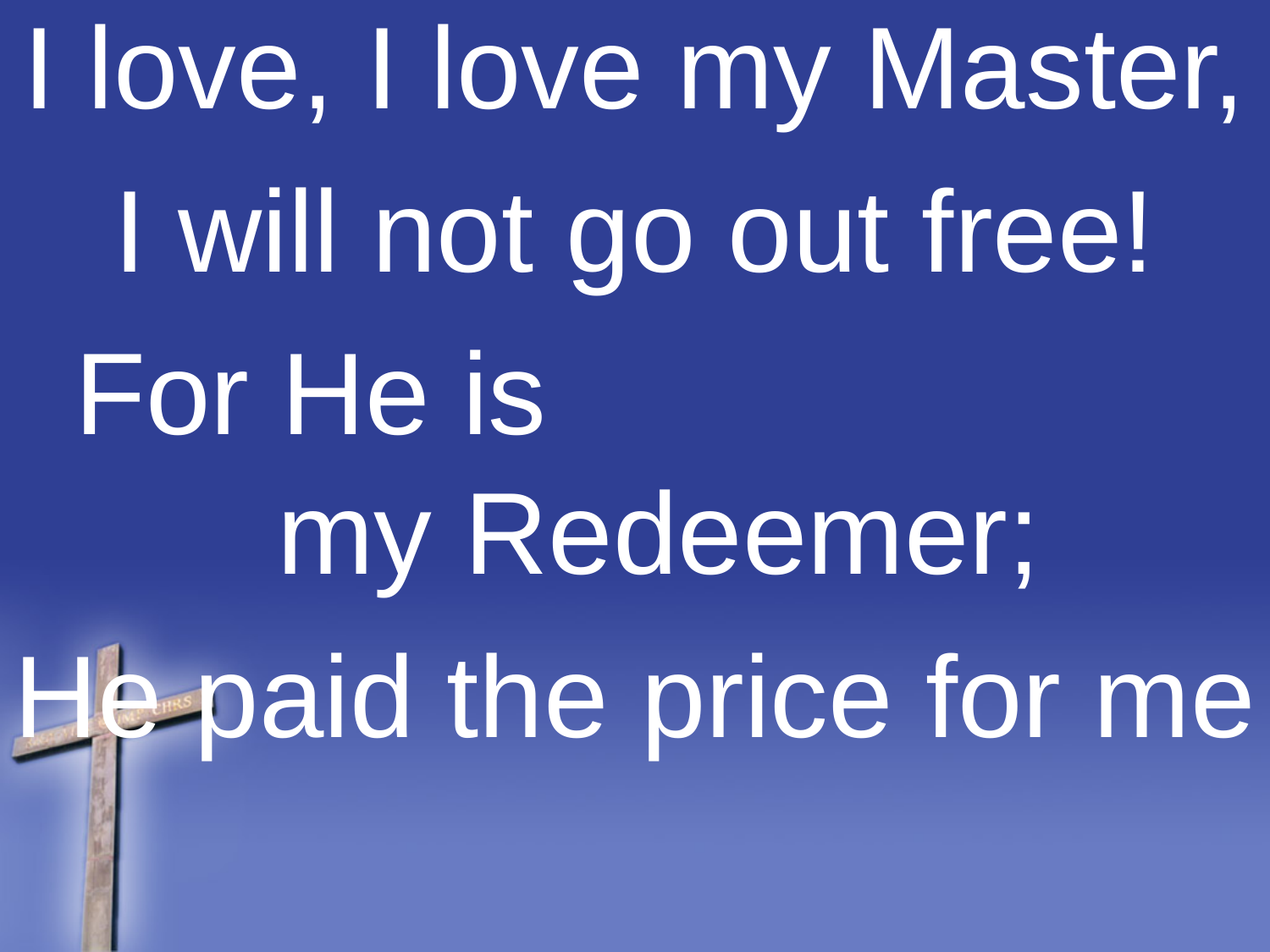

I love, I love my Master,
I will not go out free!
For He is                     my Redeemer;
He paid the price for me